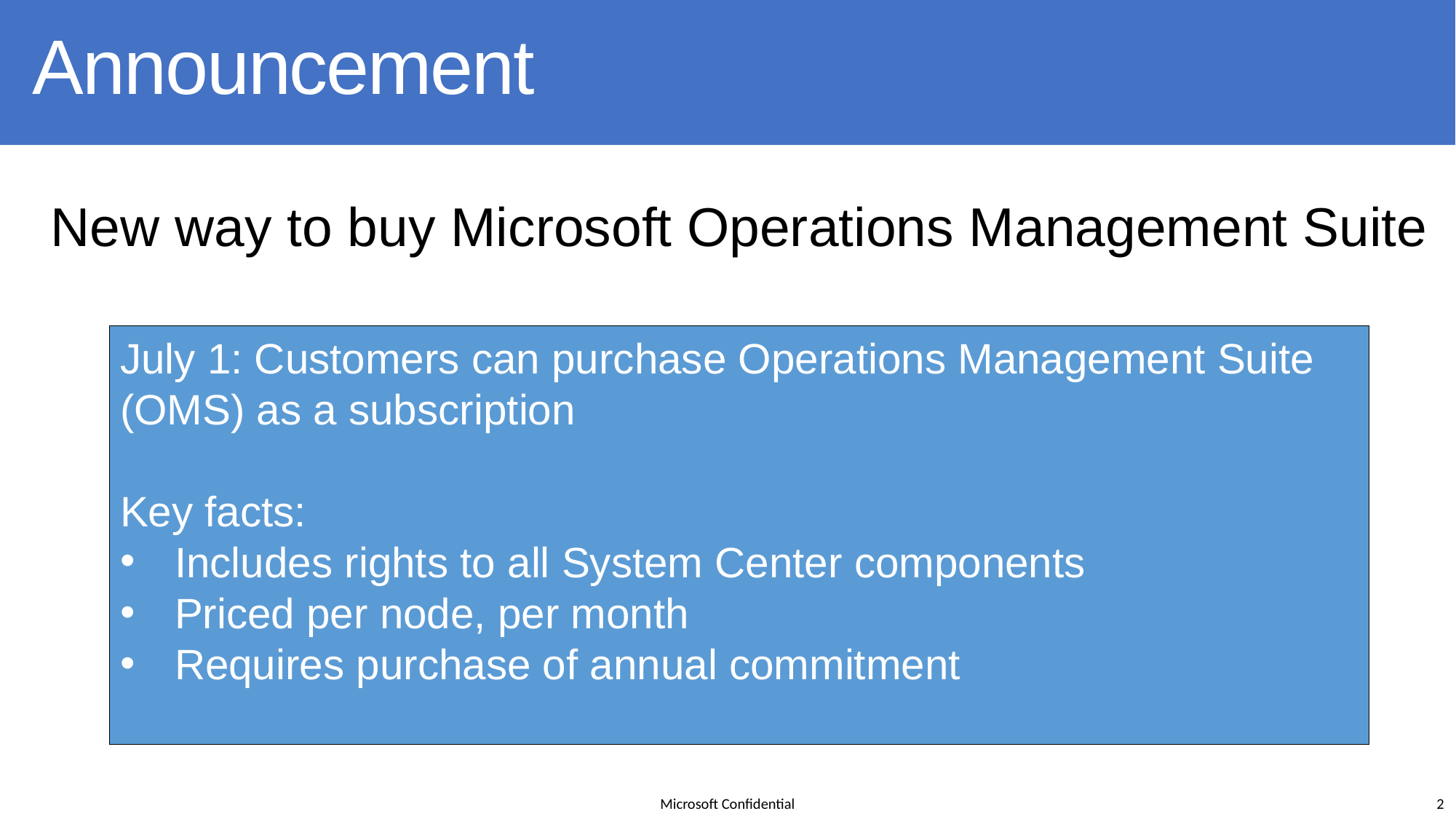

Announcement
#
New way to buy Microsoft Operations Management Suite
July 1: Customers can purchase Operations Management Suite (OMS) as a subscription

Key facts:
Includes rights to all System Center components
Priced per node, per month
Requires purchase of annual commitment